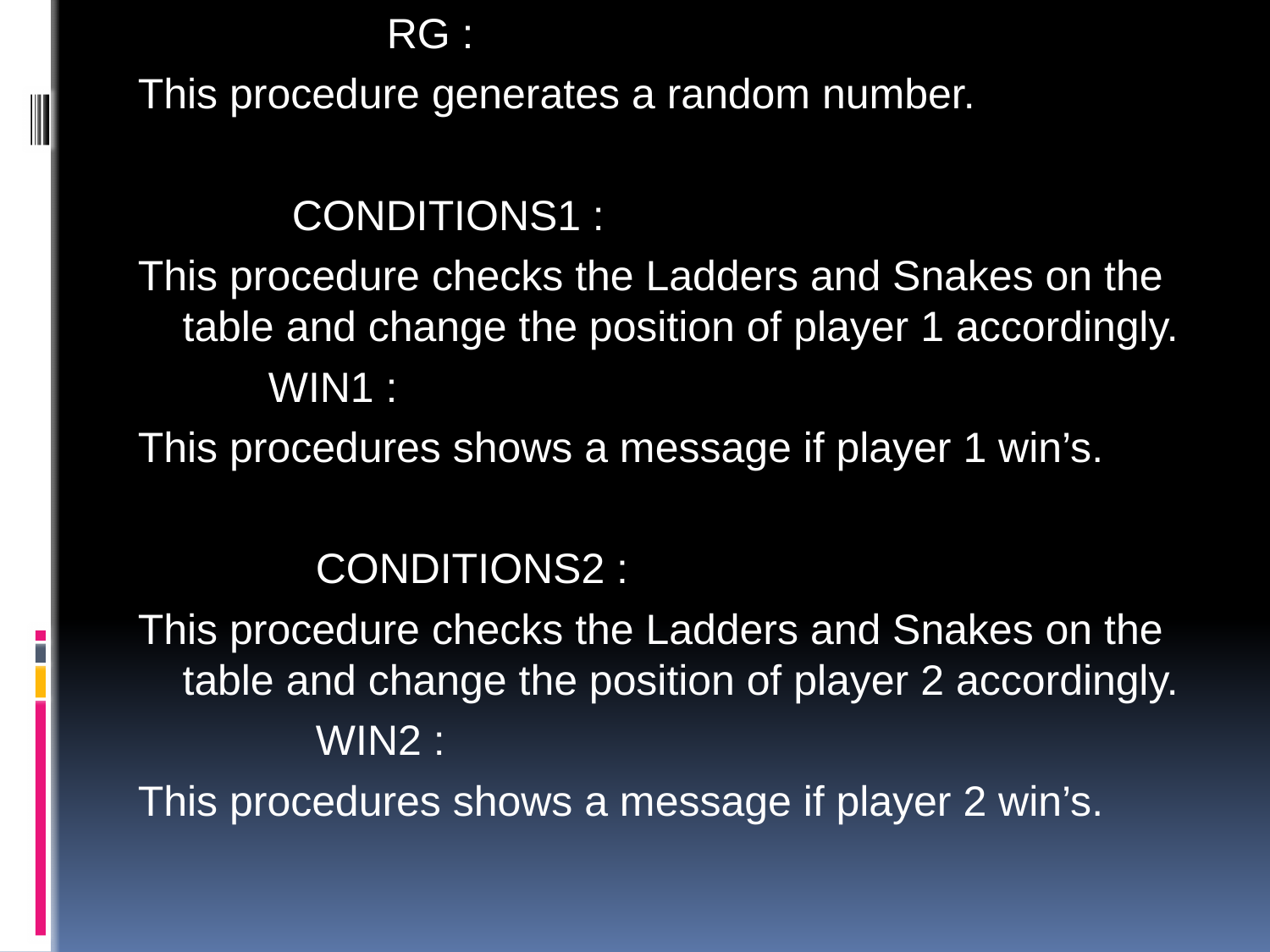

RG :
This procedure generates a random number.

             CONDITIONS1 :
This procedure checks the Ladders and Snakes on the table and change the position of player 1 accordingly.
           WIN1 :
This procedures shows a message if player 1 win’s.

               CONDITIONS2 :
This procedure checks the Ladders and Snakes on the table and change the position of player 2 accordingly.
               WIN2 :
This procedures shows a message if player 2 win’s.
#